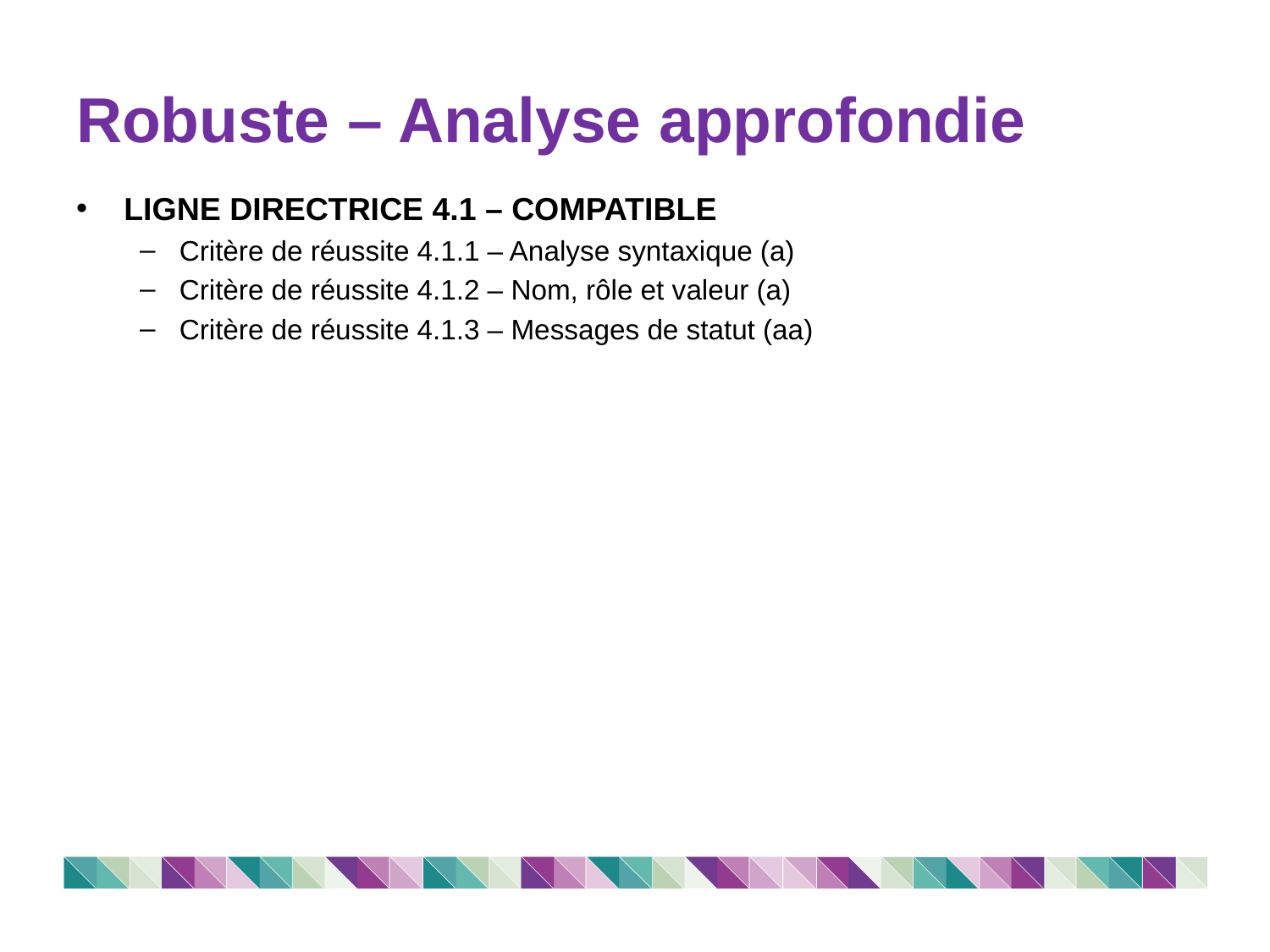

# Robuste – Analyse approfondie
LIGNE DIRECTRICE 4.1 – COMPATIBLE
Critère de réussite 4.1.1 – Analyse syntaxique (a)
Critère de réussite 4.1.2 – Nom, rôle et valeur (a)
Critère de réussite 4.1.3 – Messages de statut (aa)
44